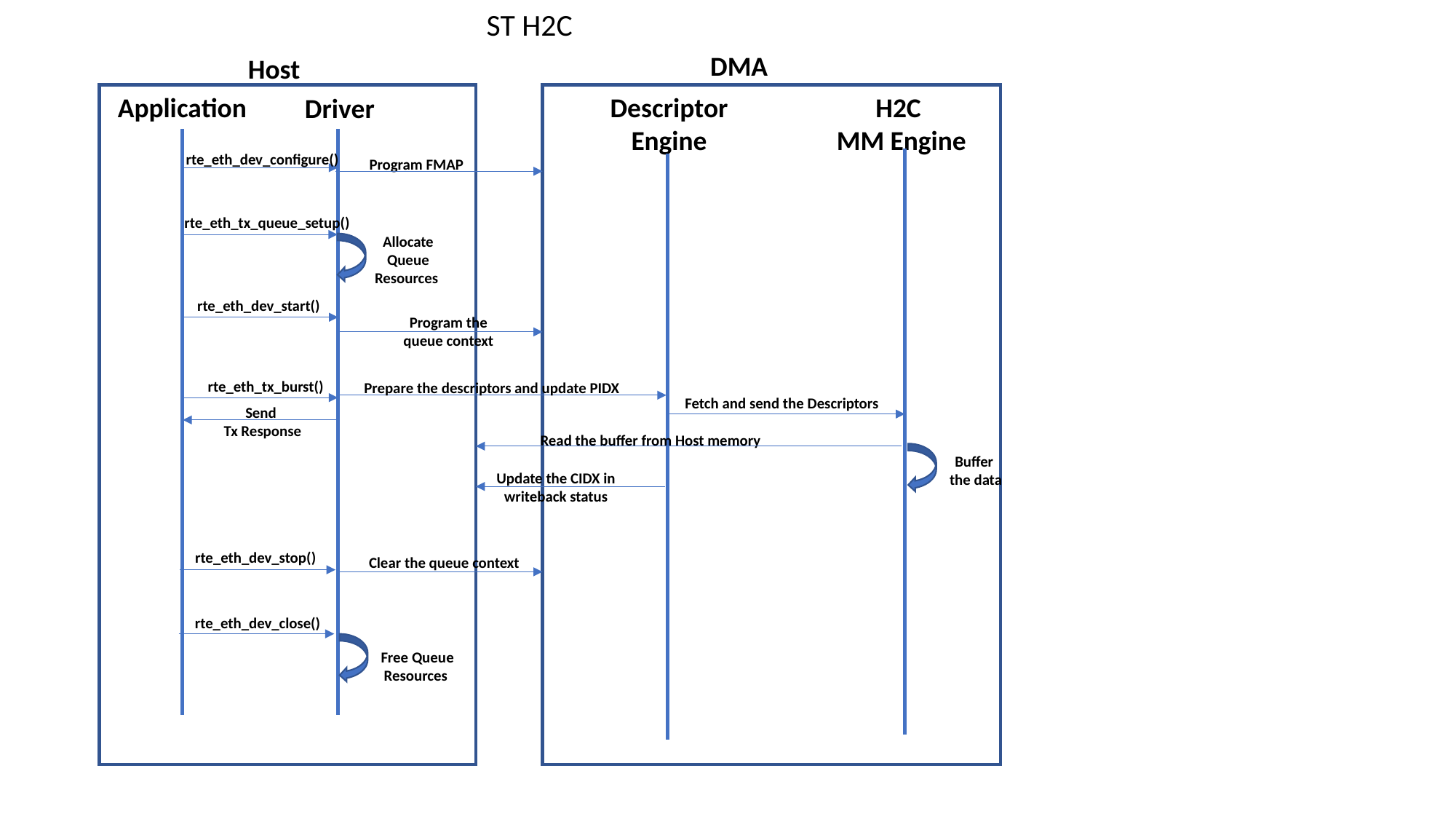

ST H2C
DMA
Host
Application

Descriptor Engine
H2C
MM Engine
Driver
rte_eth_dev_configure()
Program FMAP
rte_eth_tx_queue_setup()
Allocate Queue Resources

rte_eth_dev_start()
Program the queue context
rte_eth_tx_burst()
Prepare the descriptors and update PIDX
Fetch and send the Descriptors
Send
 Tx Response
Read the buffer from Host memory

Buffer
the data
Update the CIDX in writeback status
rte_eth_dev_stop()
Clear the queue context
rte_eth_dev_close()

Free Queue Resources